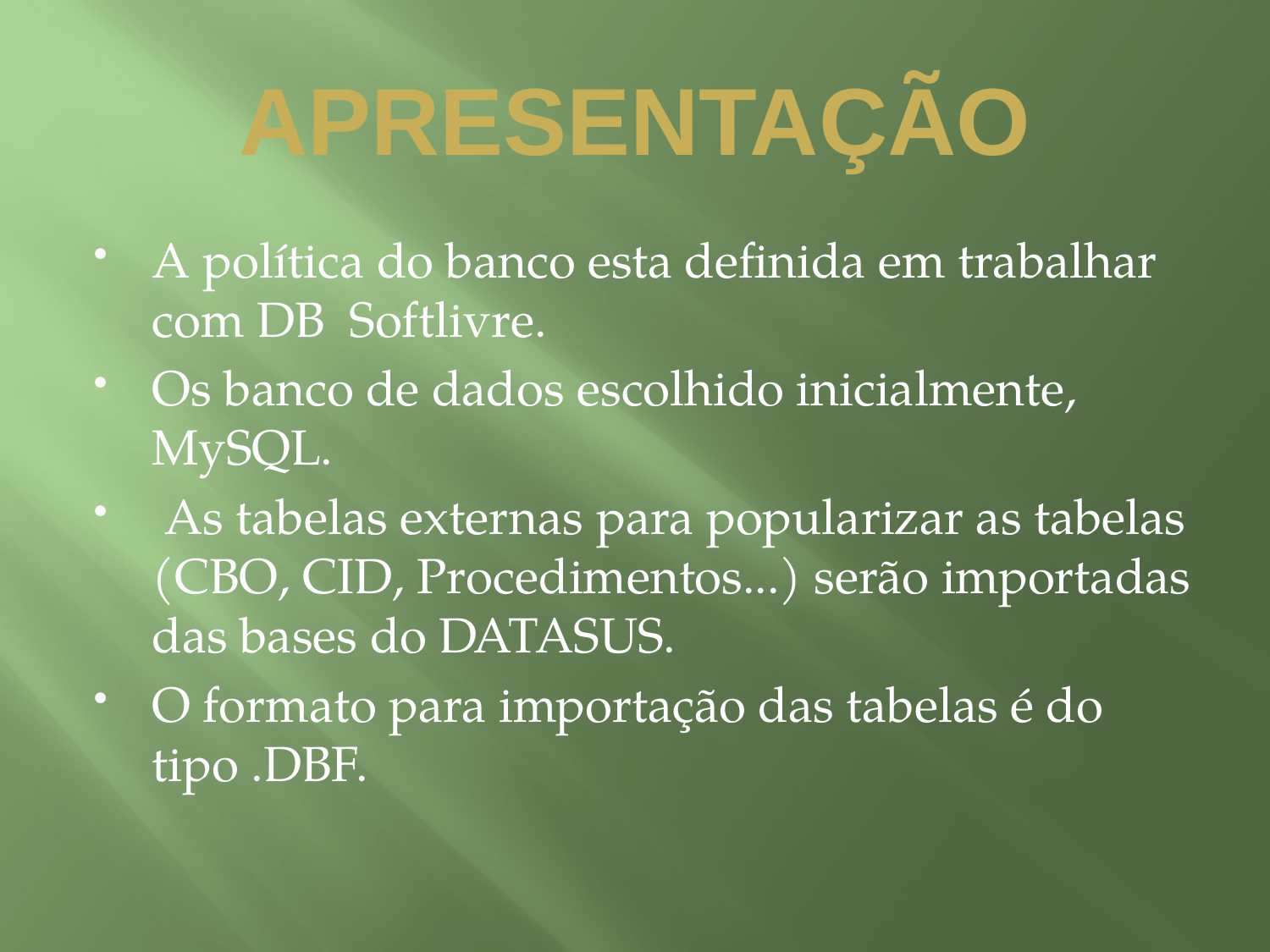

# Apresentação
A política do banco esta definida em trabalhar com DB  Softlivre.
Os banco de dados escolhido inicialmente, MySQL.
 As tabelas externas para popularizar as tabelas (CBO, CID, Procedimentos...) serão importadas das bases do DATASUS.
O formato para importação das tabelas é do tipo .DBF.